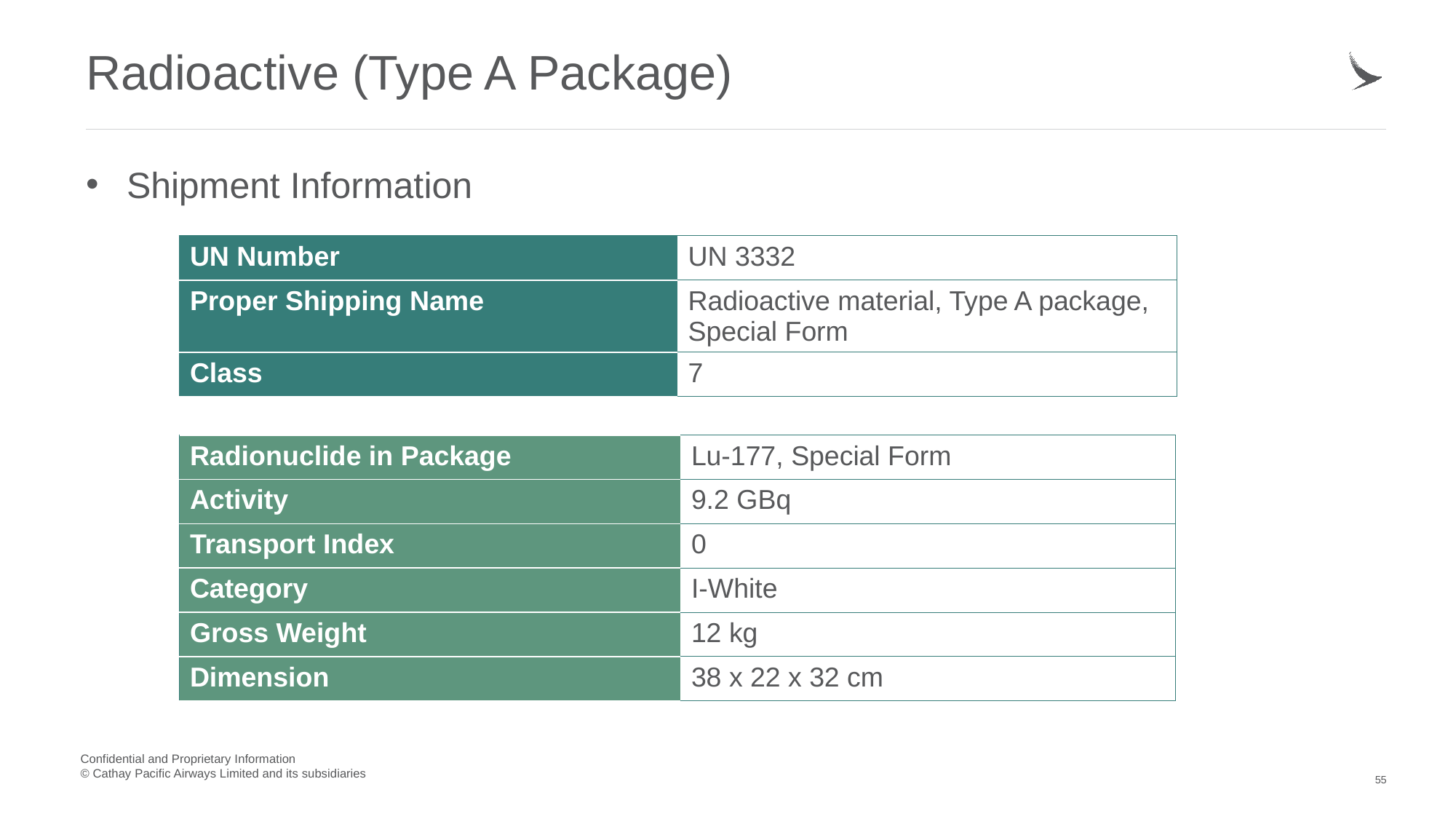

# Radioactive (Type A Package)
Shipment Information
| UN Number | UN 3332 |
| --- | --- |
| Proper Shipping Name | Radioactive material, Type A package, Special Form |
| Class | 7 |
| Radionuclide in Package | Lu-177, Special Form |
| --- | --- |
| Activity | 9.2 GBq |
| Transport Index | 0 |
| Category | I-White |
| Gross Weight | 12 kg |
| Dimension | 38 x 22 x 32 cm |
55